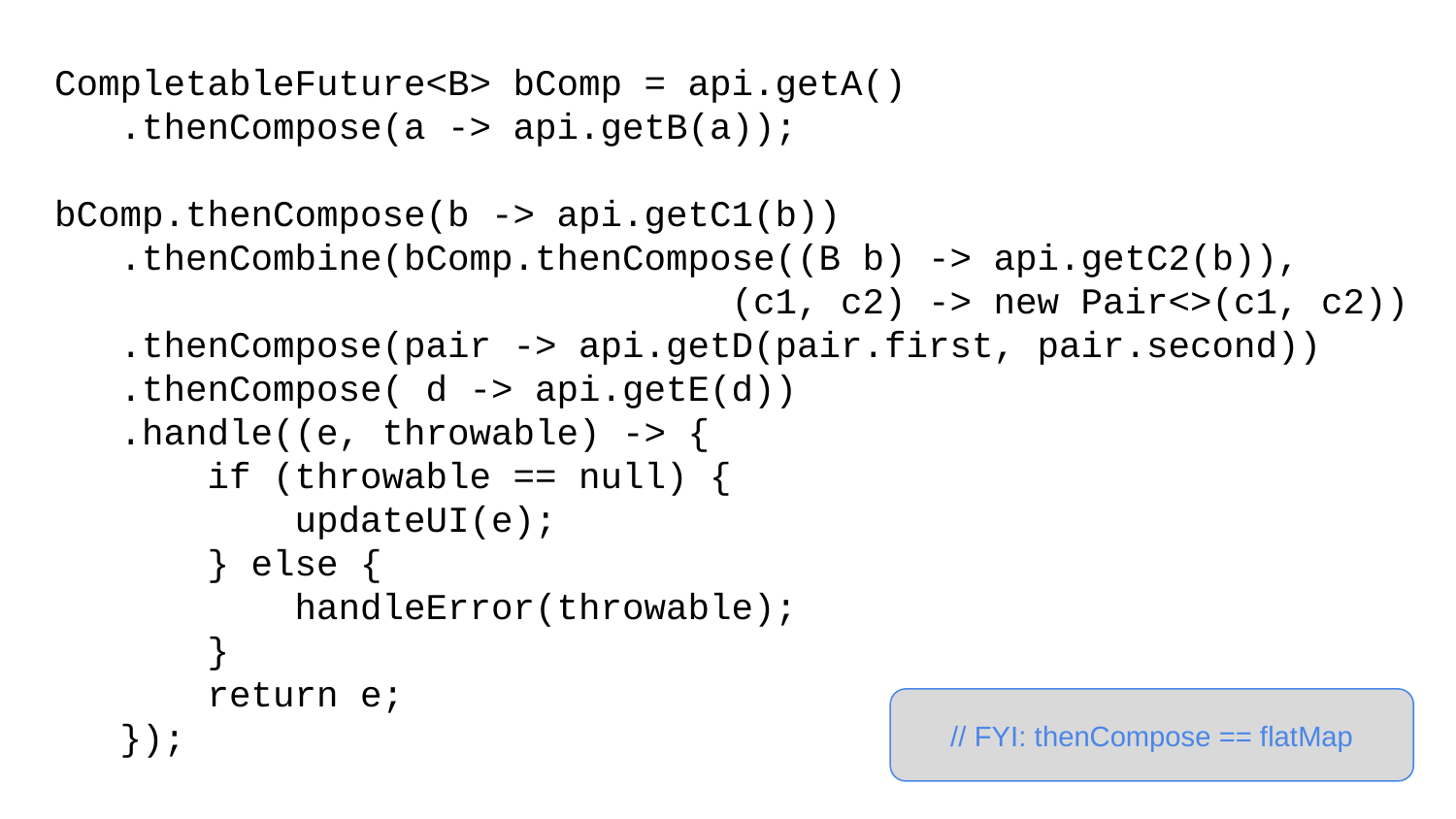

CompletableFuture<B> bComp = api.getA()
   .thenCompose(a -> api.getB(a));

bComp.thenCompose(b -> api.getC1(b))
   .thenCombine(bComp.thenCompose((B b) -> api.getC2(b)),
                               (c1, c2) -> new Pair<>(c1, c2))
   .thenCompose(pair -> api.getD(pair.first, pair.second))
   .thenCompose( d -> api.getE(d))
   .handle((e, throwable) -> {
       if (throwable == null) {
           updateUI(e);
       } else {
           handleError(throwable);
       }
       return e;
   });

// FYI: thenCompose == flatMap